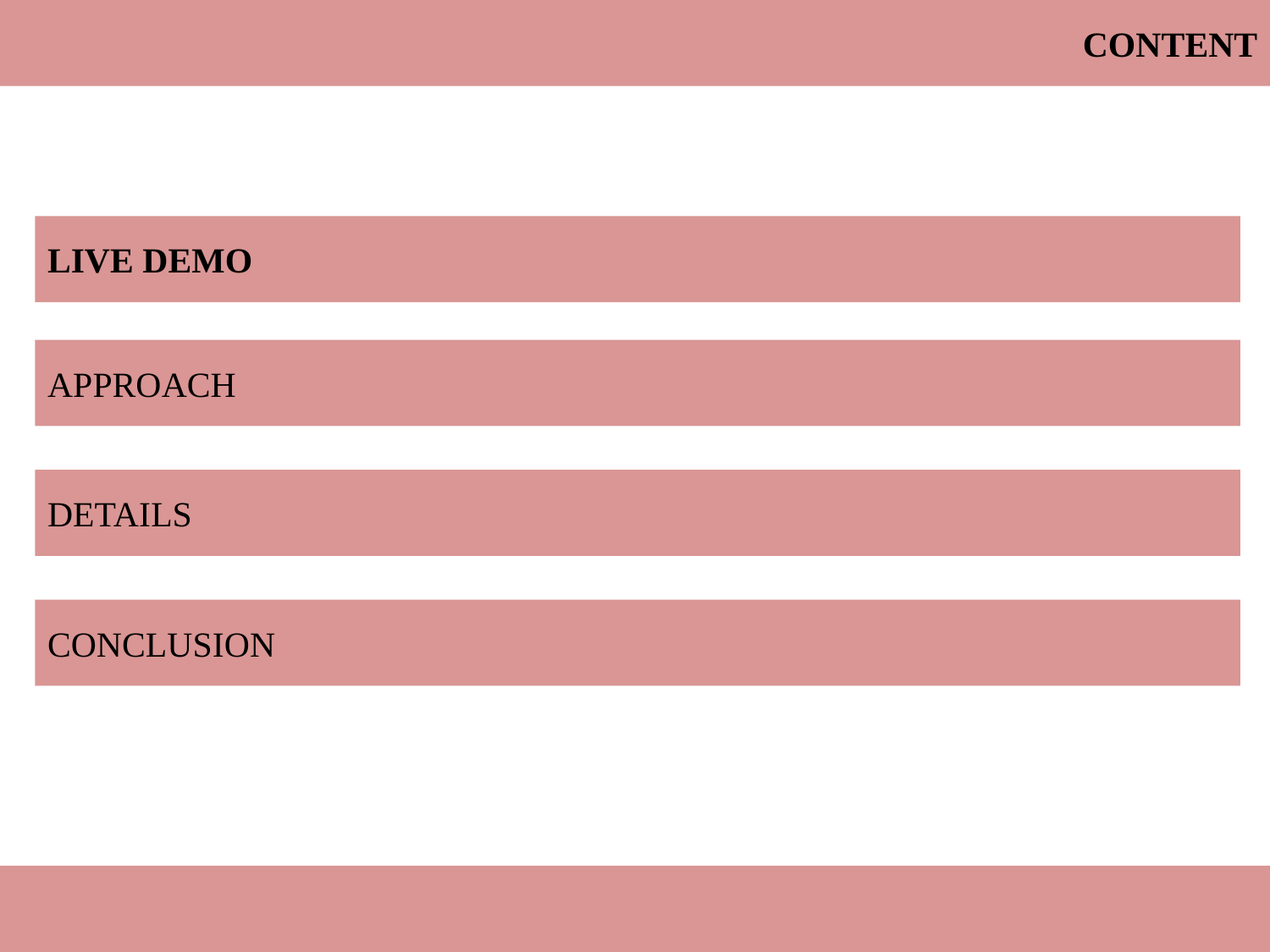

Content
Live Demo
Approach
Details
Conclusion

Kateryna Pryshchepa, Iuliia Guk, Thomas Röhl, Tetiana Lavrynovych, Sascha Zepf
2